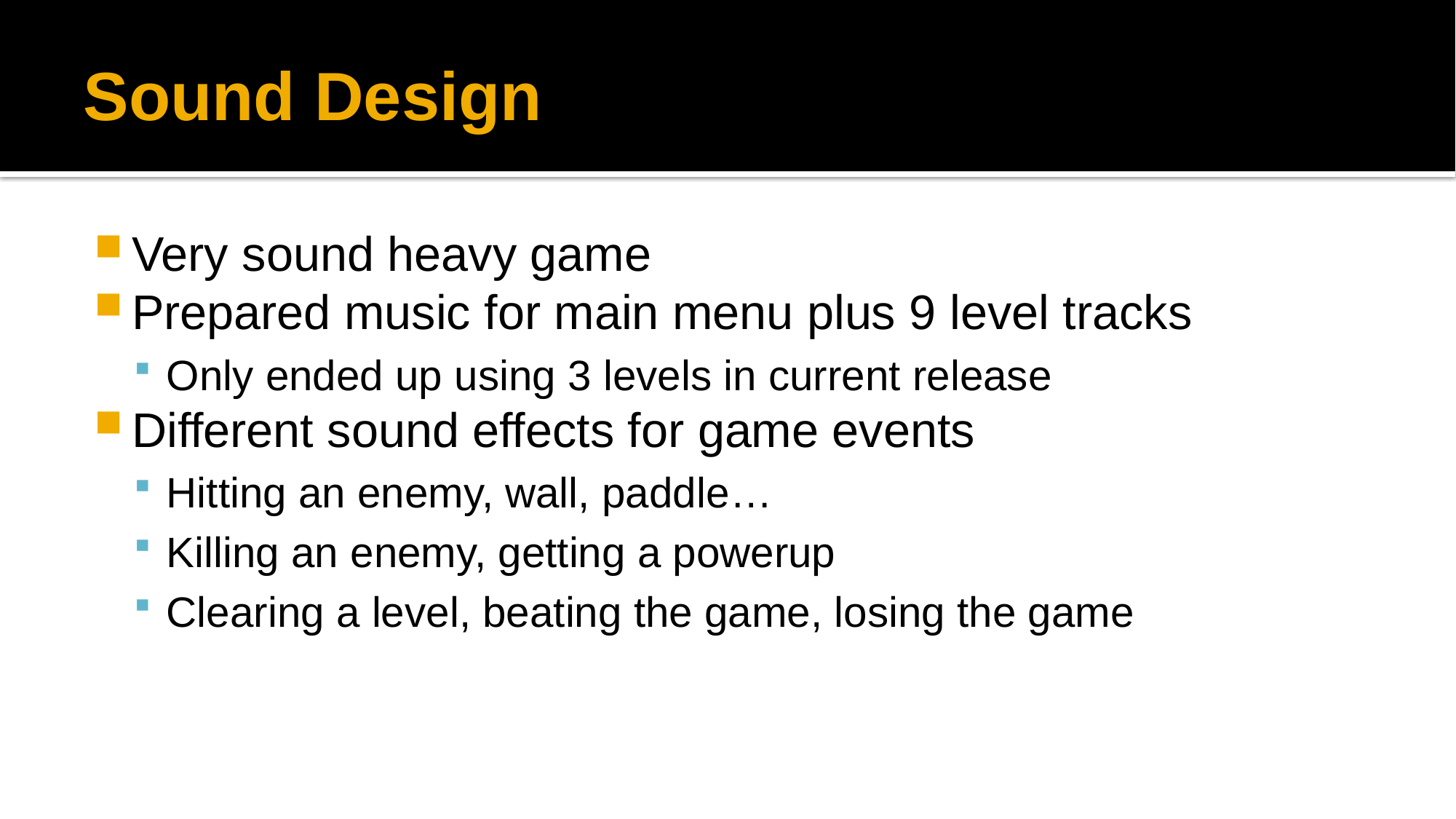

# Sound Design
Very sound heavy game
Prepared music for main menu plus 9 level tracks
Only ended up using 3 levels in current release
Different sound effects for game events
Hitting an enemy, wall, paddle…
Killing an enemy, getting a powerup
Clearing a level, beating the game, losing the game